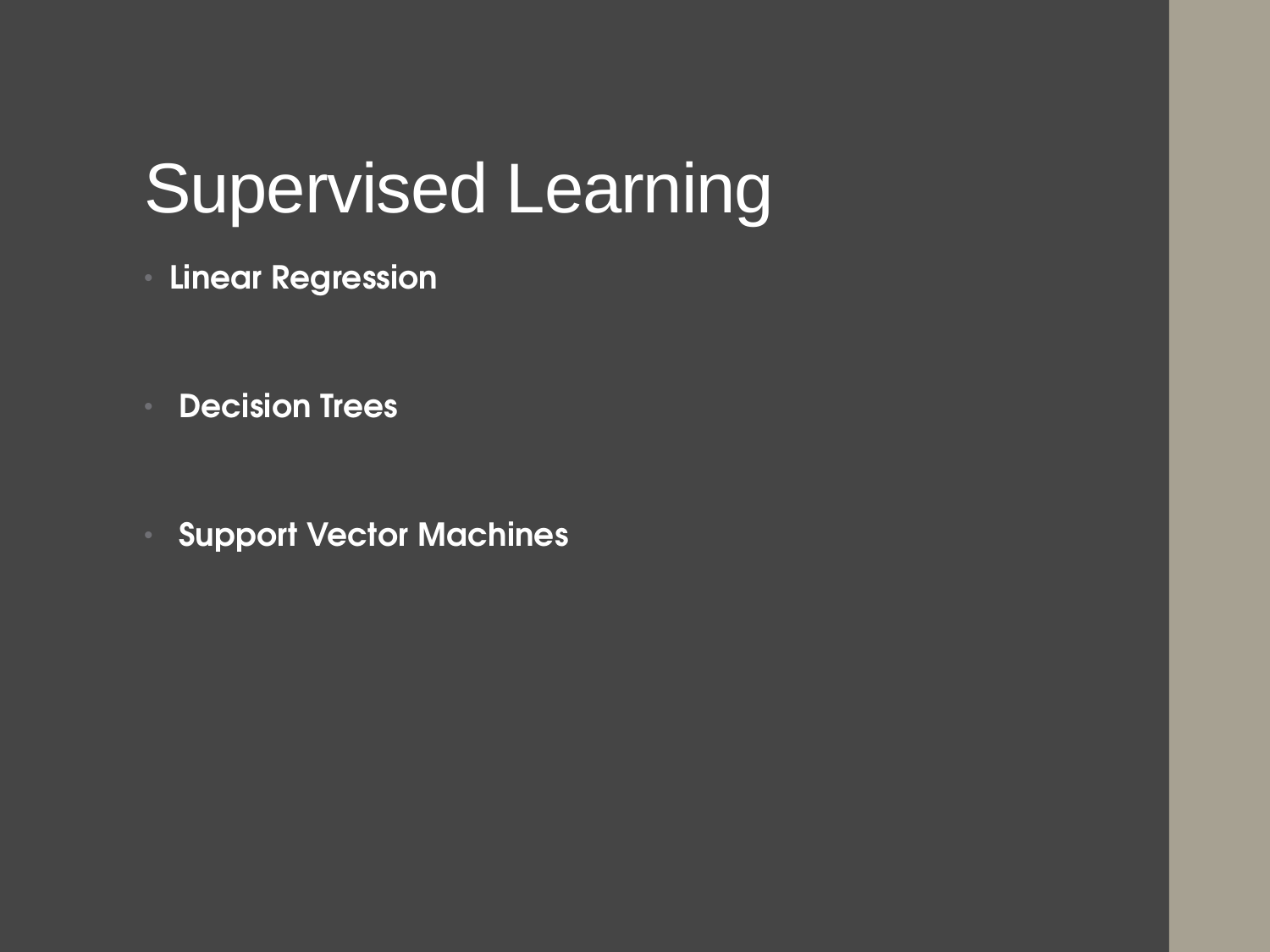

# Supervised Learning
Linear Regression

 Decision Trees

 Support Vector Machines